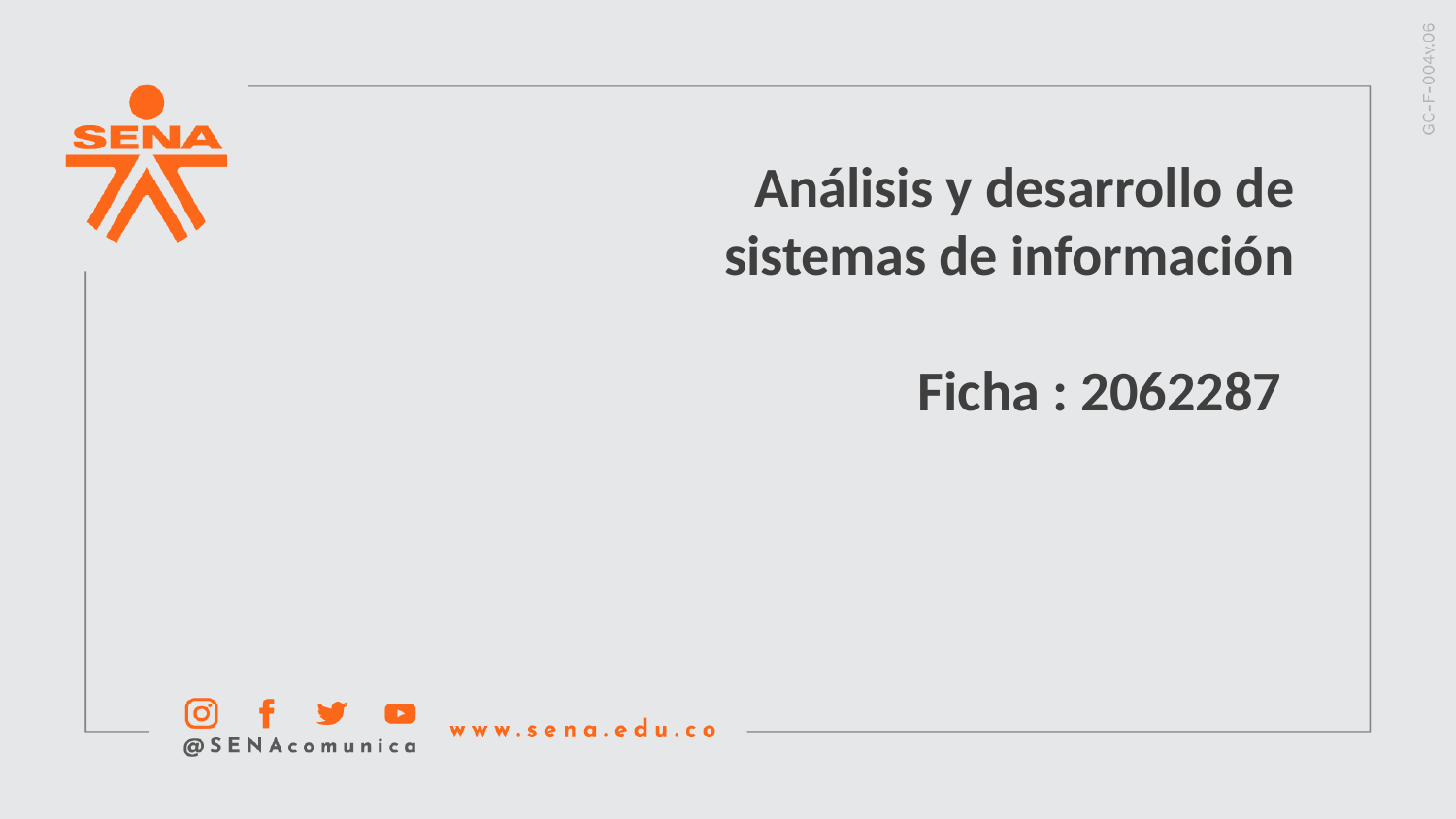

Análisis y desarrollo de sistemas de información

Ficha : 2062287